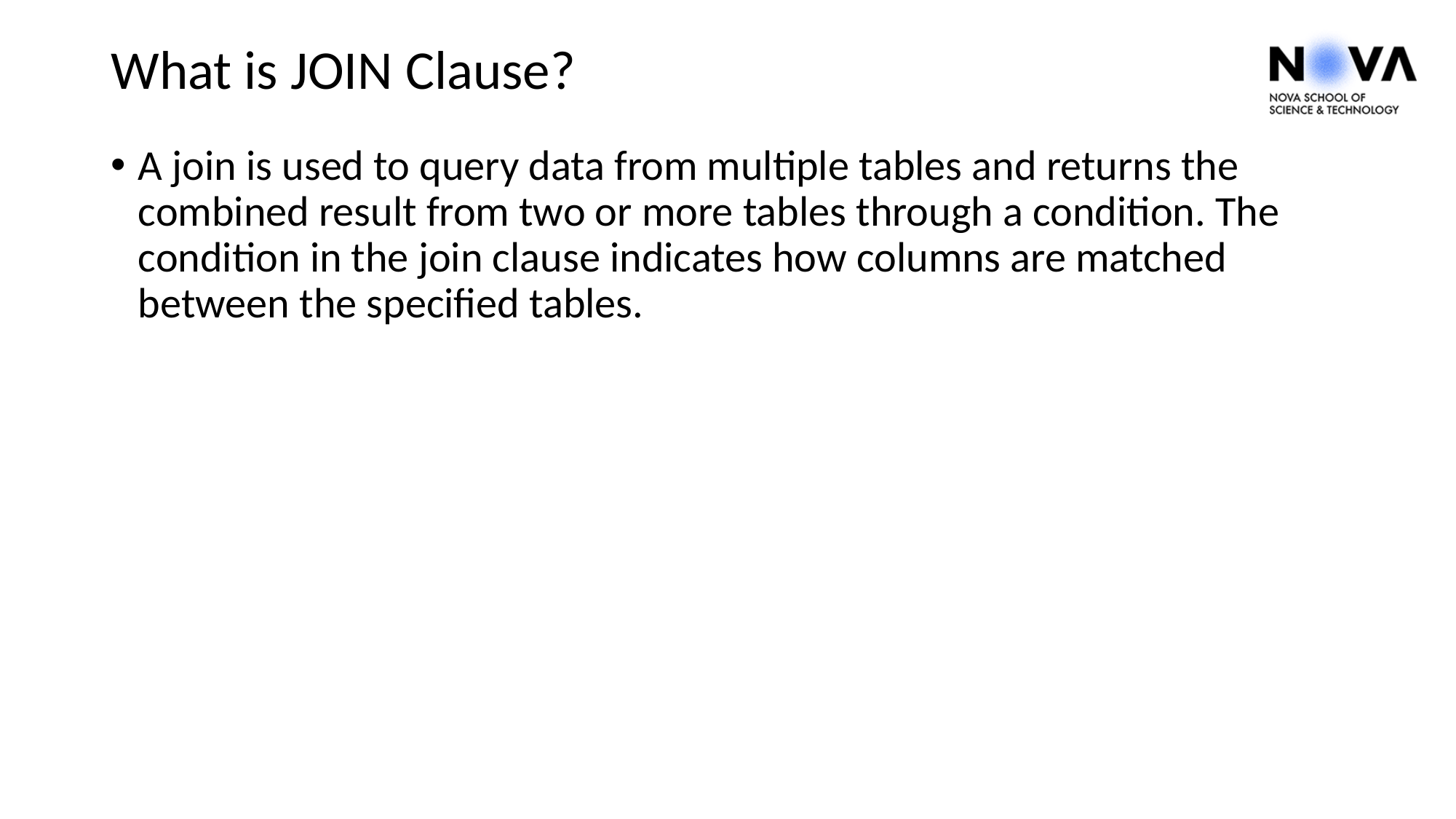

# What is JOIN Clause?
A join is used to query data from multiple tables and returns the combined result from two or more tables through a condition. The condition in the join clause indicates how columns are matched between the specified tables.